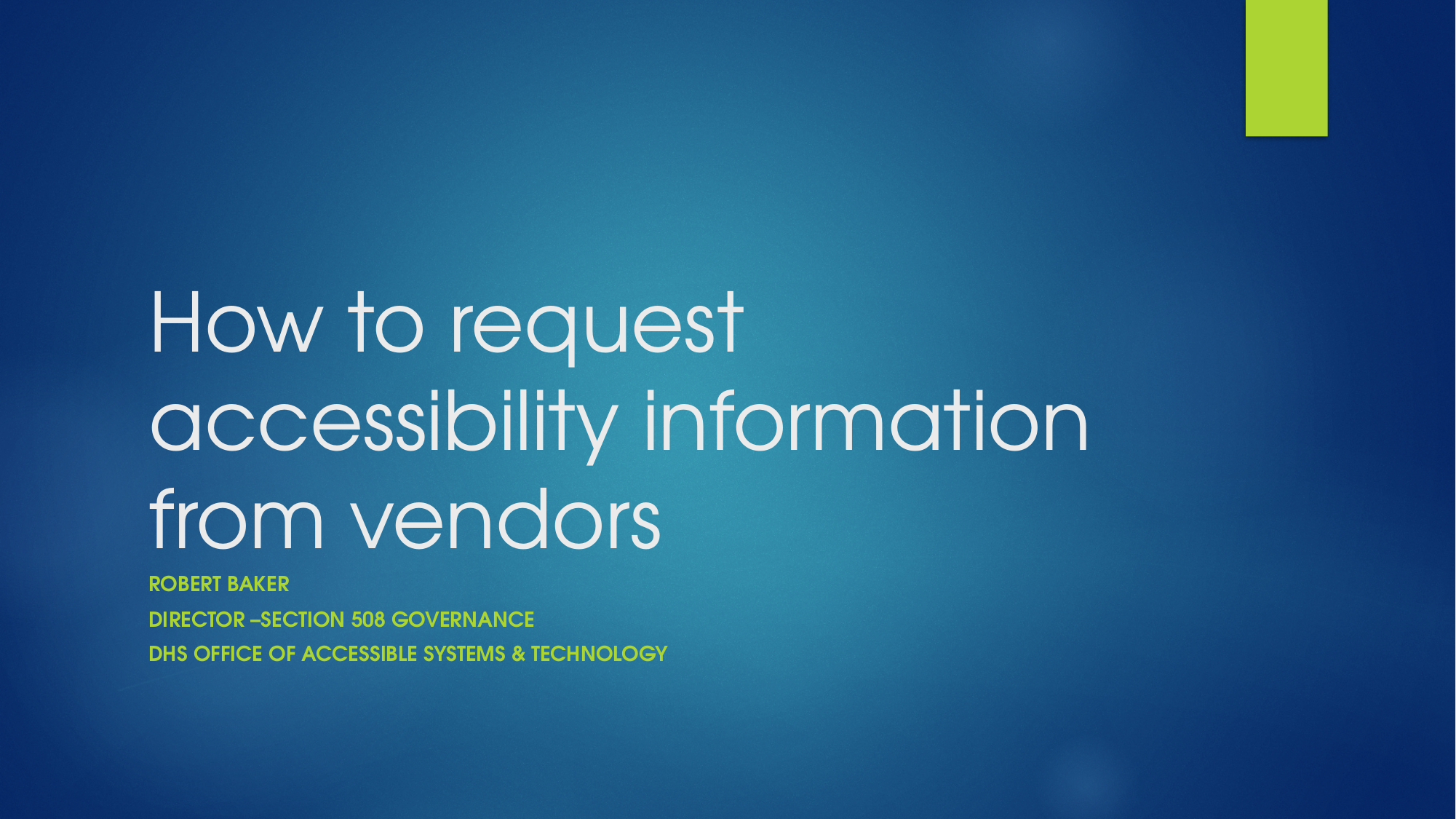

# How to request accessibility information from vendors
ROBERT BAKER
DIRECTOR –SECTION 508 GOVERNANCE
DHS OFFICE OF ACCESSIBLE SYSTEMS & TECHNOLOGY